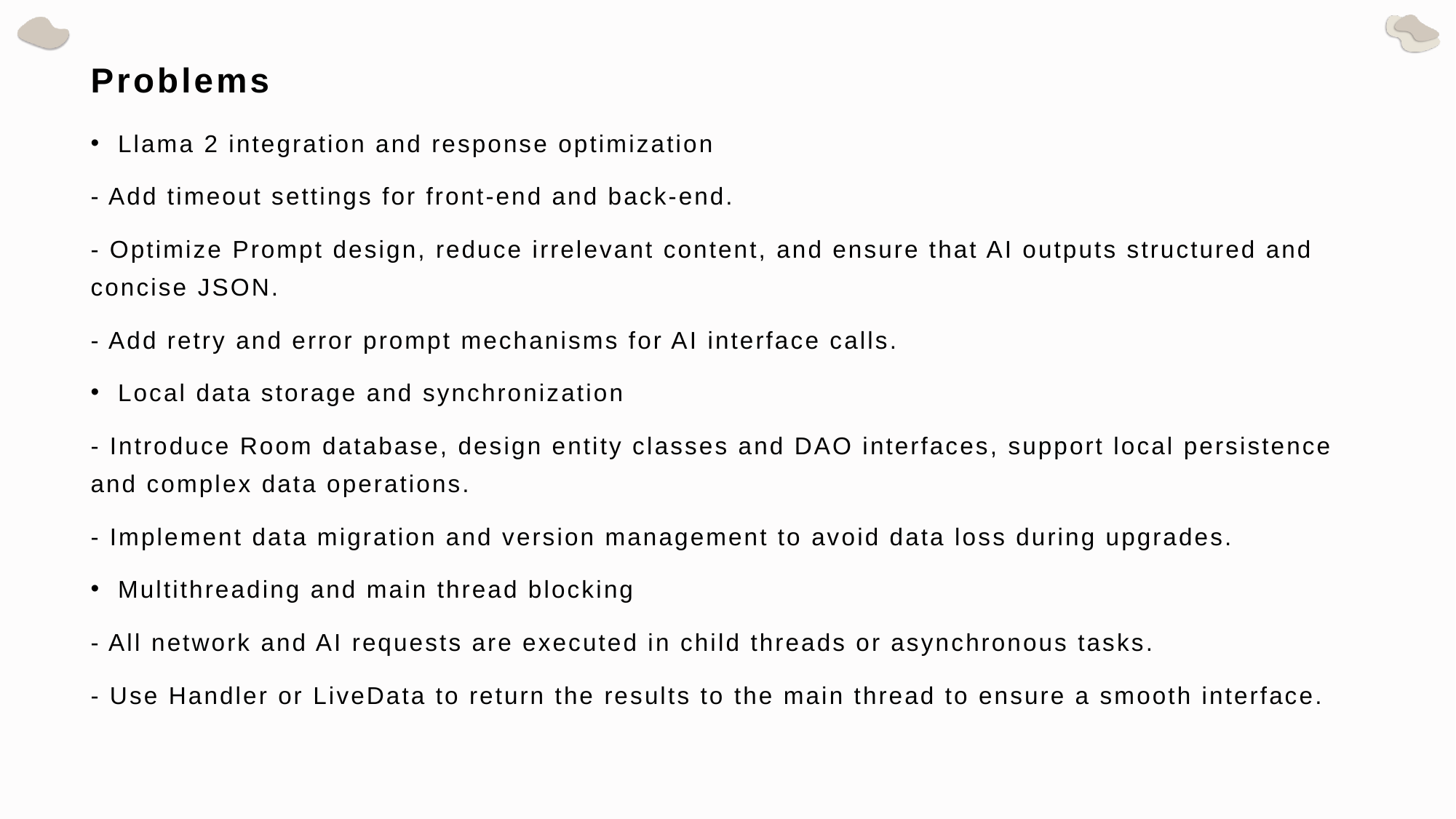

# Problems
Llama 2 integration and response optimization
- Add timeout settings for front-end and back-end.
- Optimize Prompt design, reduce irrelevant content, and ensure that AI outputs structured and concise JSON.
- Add retry and error prompt mechanisms for AI interface calls.
Local data storage and synchronization
- Introduce Room database, design entity classes and DAO interfaces, support local persistence and complex data operations.
- Implement data migration and version management to avoid data loss during upgrades.
Multithreading and main thread blocking
- All network and AI requests are executed in child threads or asynchronous tasks.
- Use Handler or LiveData to return the results to the main thread to ensure a smooth interface.